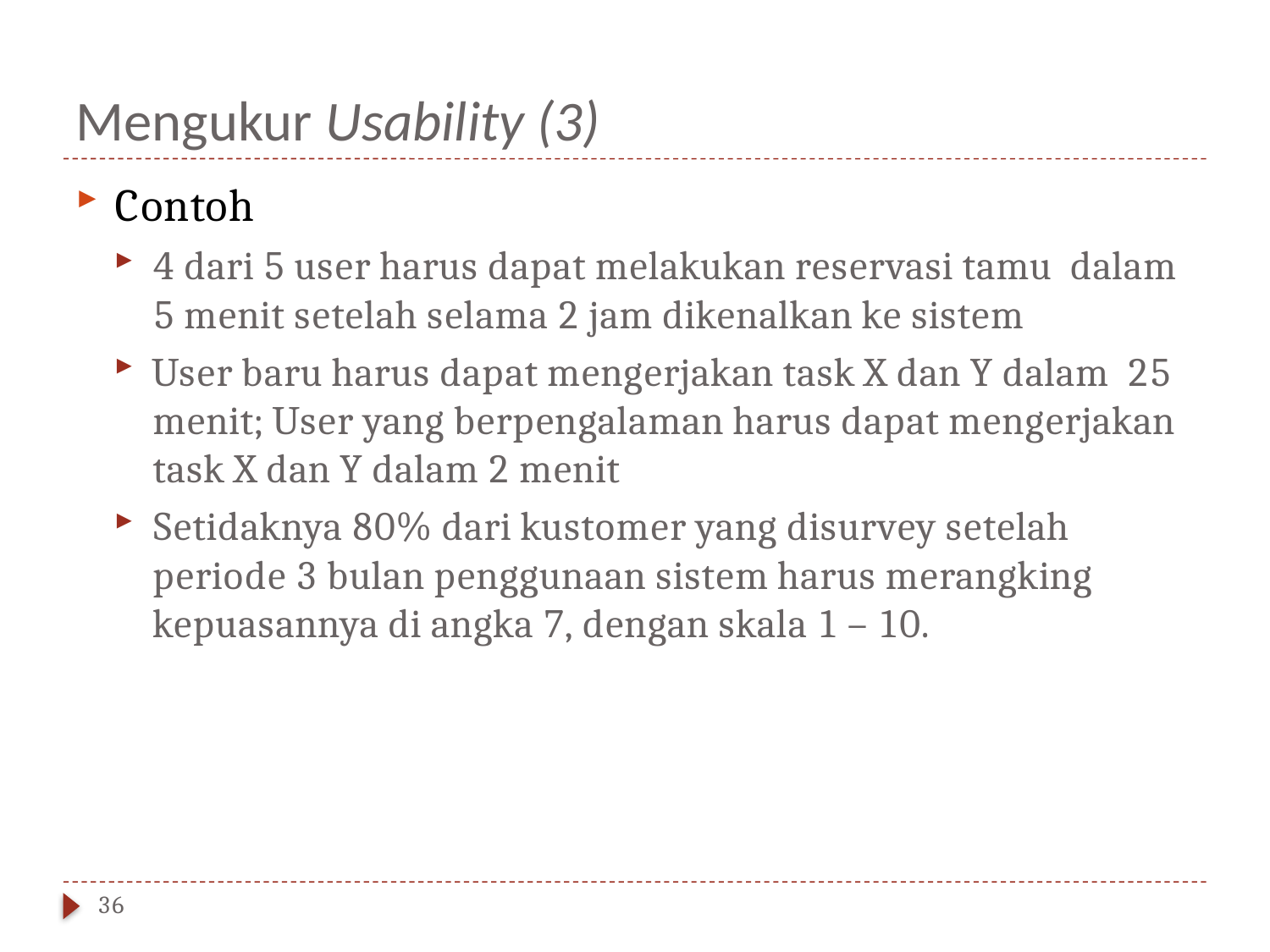

# Mengukur Usability (3)
Contoh
4 dari 5 user harus dapat melakukan reservasi tamu  dalam 5 menit setelah selama 2 jam dikenalkan ke sistem
User baru harus dapat mengerjakan task X dan Y dalam  25 menit; User yang berpengalaman harus dapat mengerjakan task X dan Y dalam 2 menit
Setidaknya 80% dari kustomer yang disurvey setelah periode 3 bulan penggunaan sistem harus merangking kepuasannya di angka 7, dengan skala 1 – 10.
36